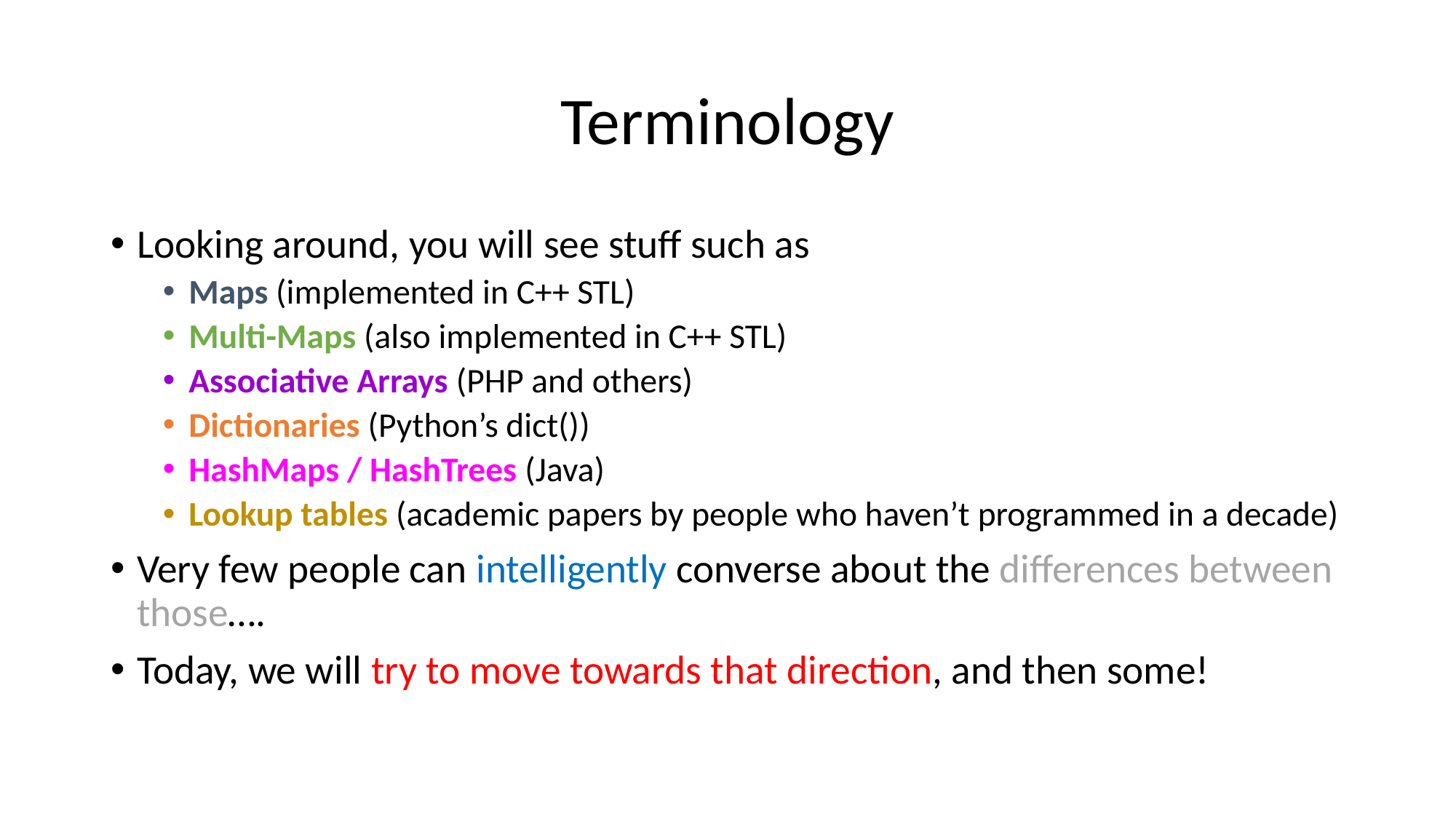

# Terminology
Looking around, you will see stuff such as
Maps (implemented in C++ STL)
Multi-Maps (also implemented in C++ STL)
Associative Arrays (PHP and others)
Dictionaries (Python’s dict())
HashMaps / HashTrees (Java)
Lookup tables (academic papers by people who haven’t programmed in a decade)
Very few people can intelligently converse about the differences between those….
Today, we will try to move towards that direction, and then some!